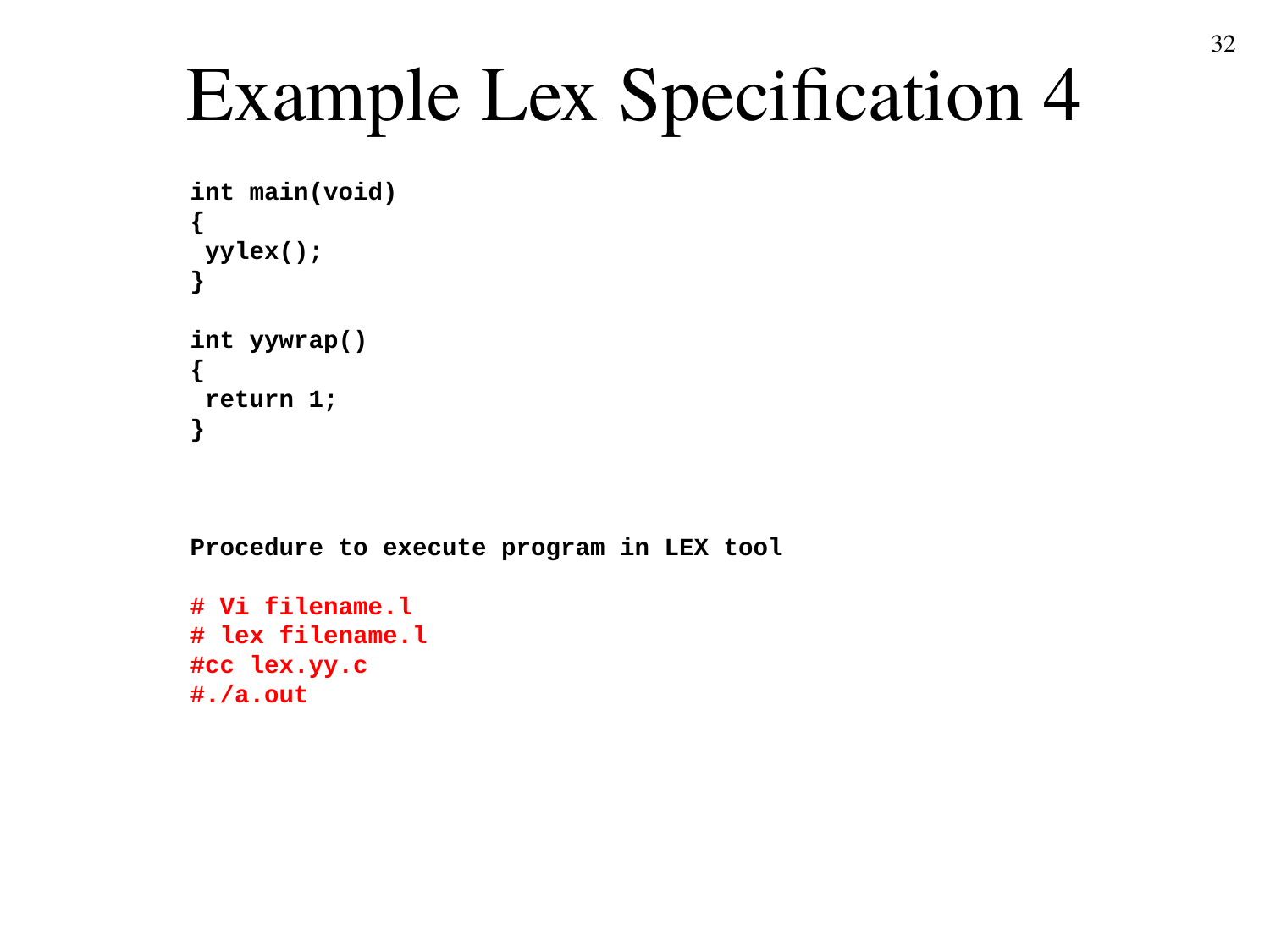

# Example Lex Specification 4
32
int main(void)
{
 yylex();
}

int yywrap()
{
 return 1;
}

Procedure to execute program in LEX tool

# Vi filename.l
# lex filename.l
#cc lex.yy.c
#./a.out